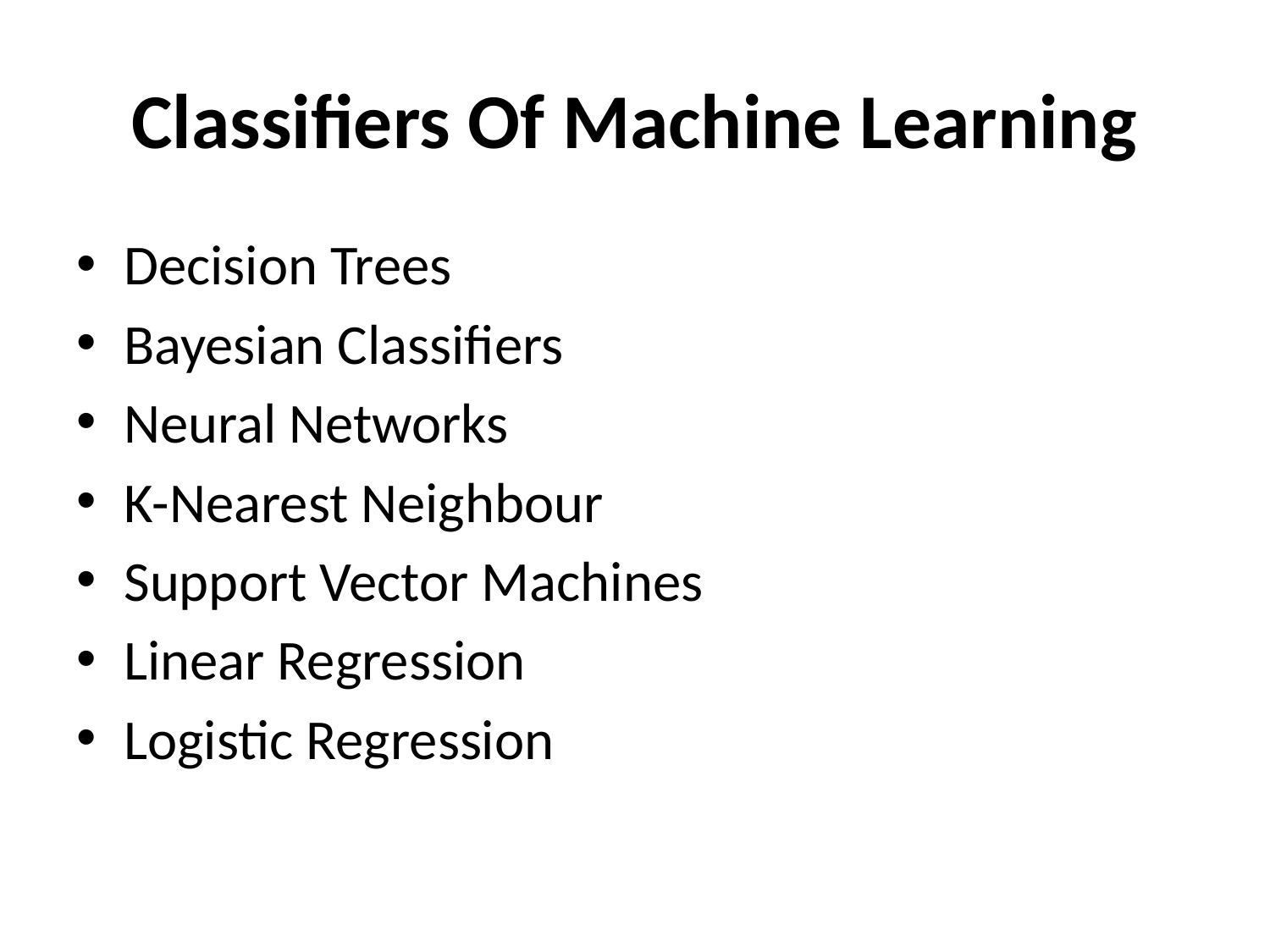

# Classifiers Of Machine Learning
Decision Trees
Bayesian Classifiers
Neural Networks
K-Nearest Neighbour
Support Vector Machines
Linear Regression
Logistic Regression